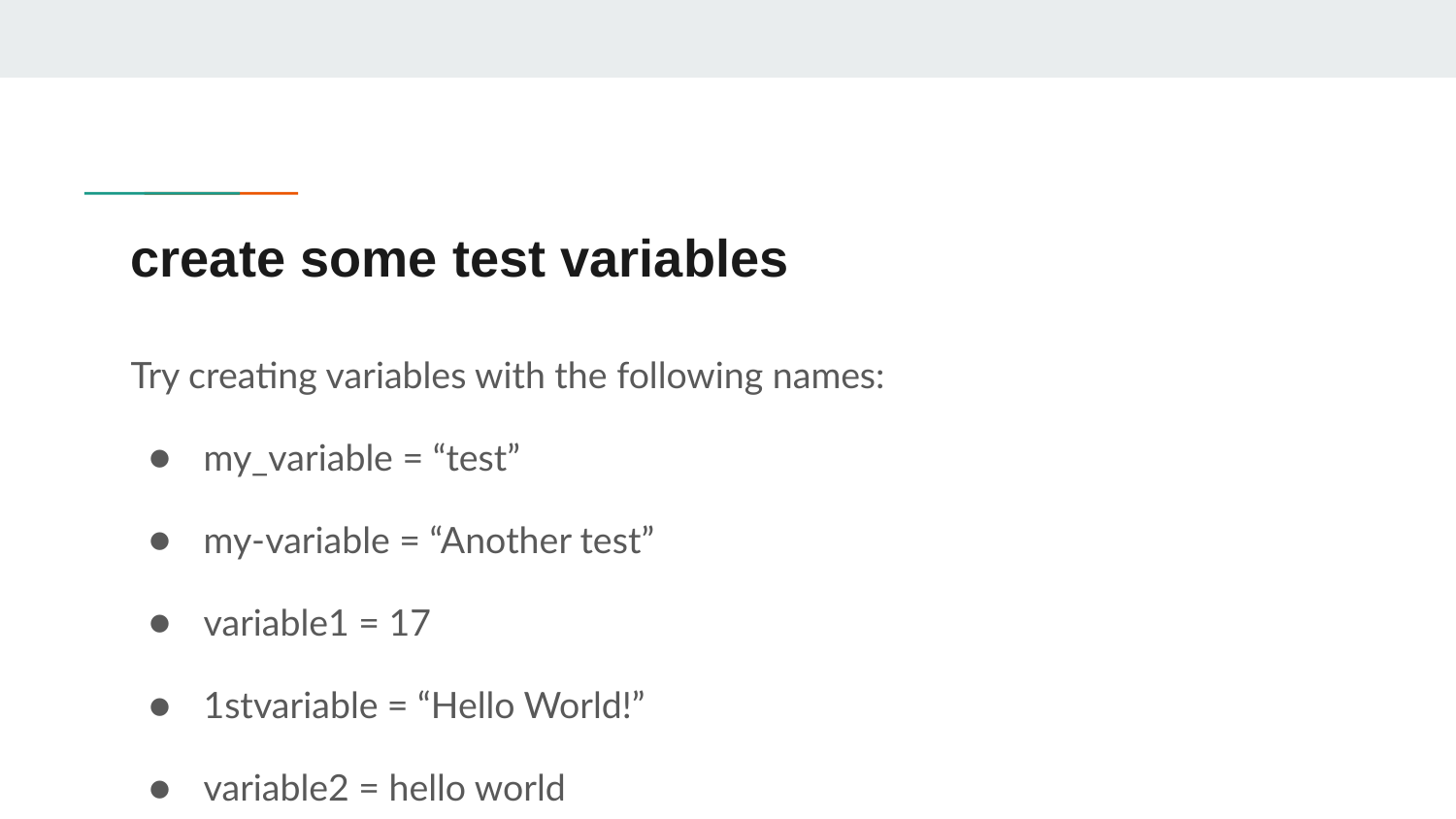

# create some test variables
Try creating variables with the following names:
my_variable = “test”
my-variable = “Another test”
variable1 = 17
1stvariable = “Hello World!”
variable2 = hello world